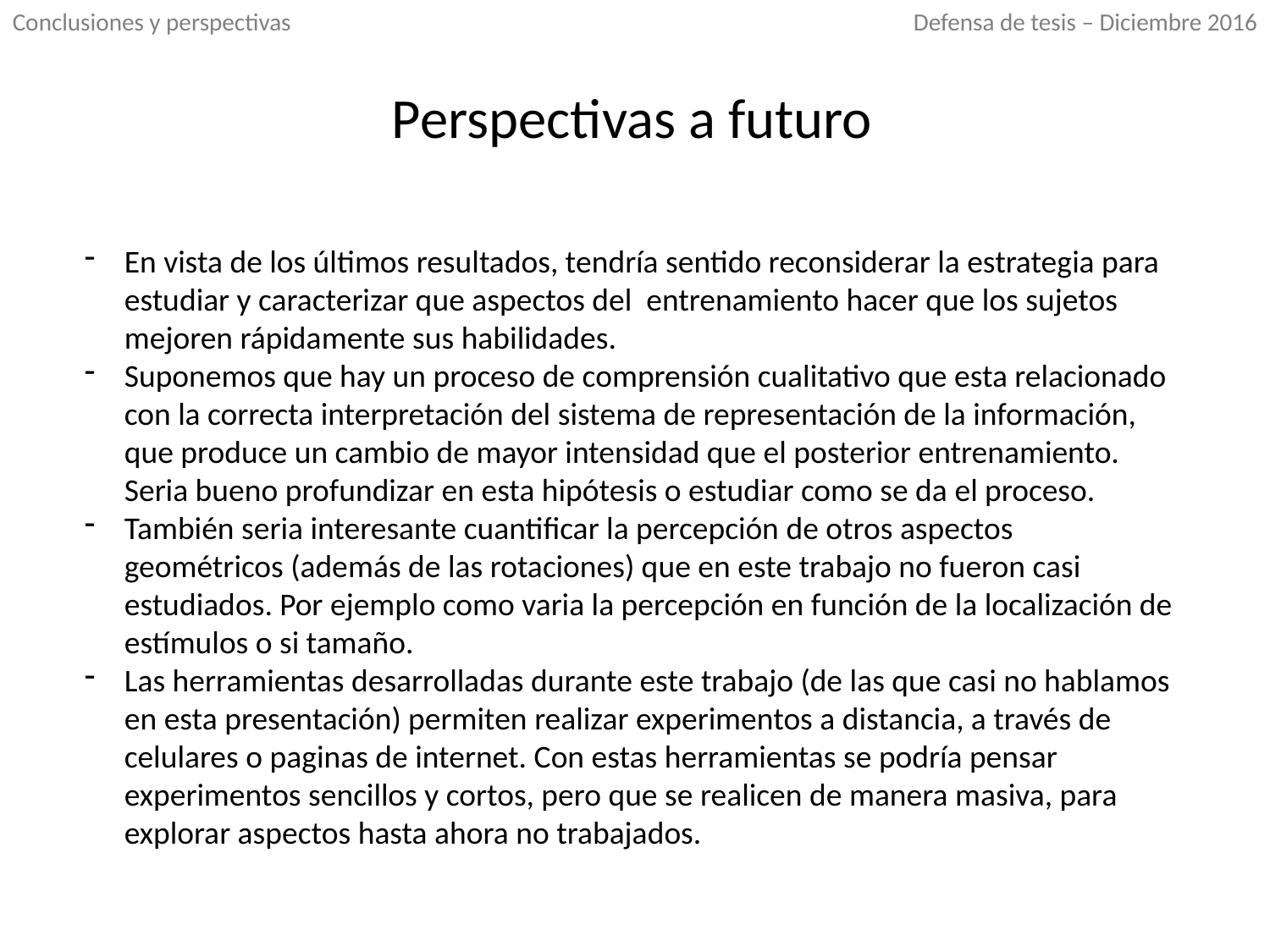

Defensa de tesis – Diciembre 2016
Conclusiones y perspectivas
Perspectivas a futuro
En vista de los últimos resultados, tendría sentido reconsiderar la estrategia para estudiar y caracterizar que aspectos del  entrenamiento hacer que los sujetos mejoren rápidamente sus habilidades.
Suponemos que hay un proceso de comprensión cualitativo que esta relacionado con la correcta interpretación del sistema de representación de la información, que produce un cambio de mayor intensidad que el posterior entrenamiento. Seria bueno profundizar en esta hipótesis o estudiar como se da el proceso.
También seria interesante cuantificar la percepción de otros aspectos geométricos (además de las rotaciones) que en este trabajo no fueron casi estudiados. Por ejemplo como varia la percepción en función de la localización de estímulos o si tamaño.
Las herramientas desarrolladas durante este trabajo (de las que casi no hablamos en esta presentación) permiten realizar experimentos a distancia, a través de celulares o paginas de internet. Con estas herramientas se podría pensar experimentos sencillos y cortos, pero que se realicen de manera masiva, para explorar aspectos hasta ahora no trabajados.